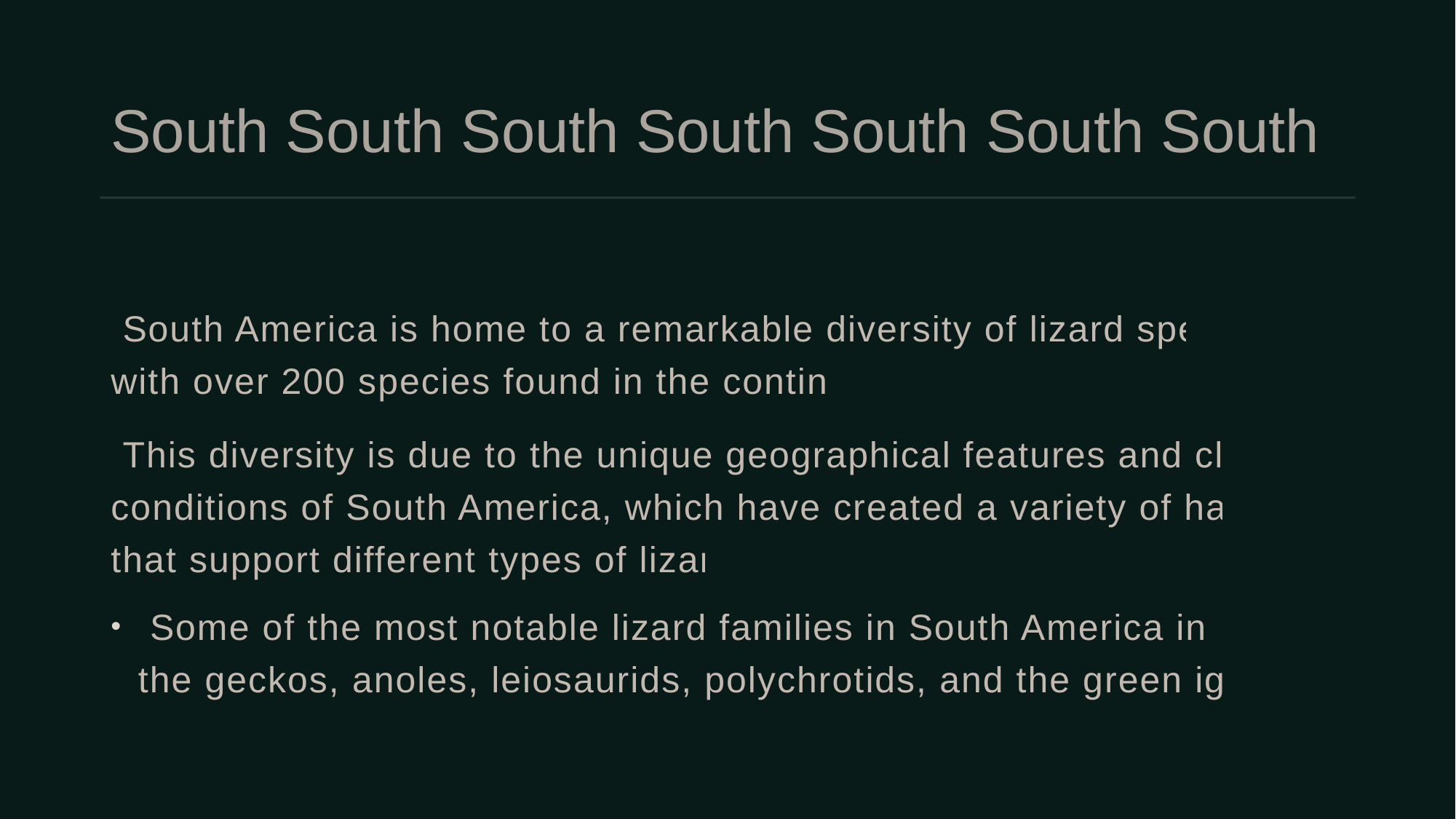

# South South South South South South South
 South America is home to a remarkable diversity of lizard species, with over 200 species found in the continent.
 This diversity is due to the unique geographical features and climate conditions of South America, which have created a variety of habitats that support different types of lizards.
 Some of the most notable lizard families in South America include the geckos, anoles, leiosaurids, polychrotids, and the green iguana.